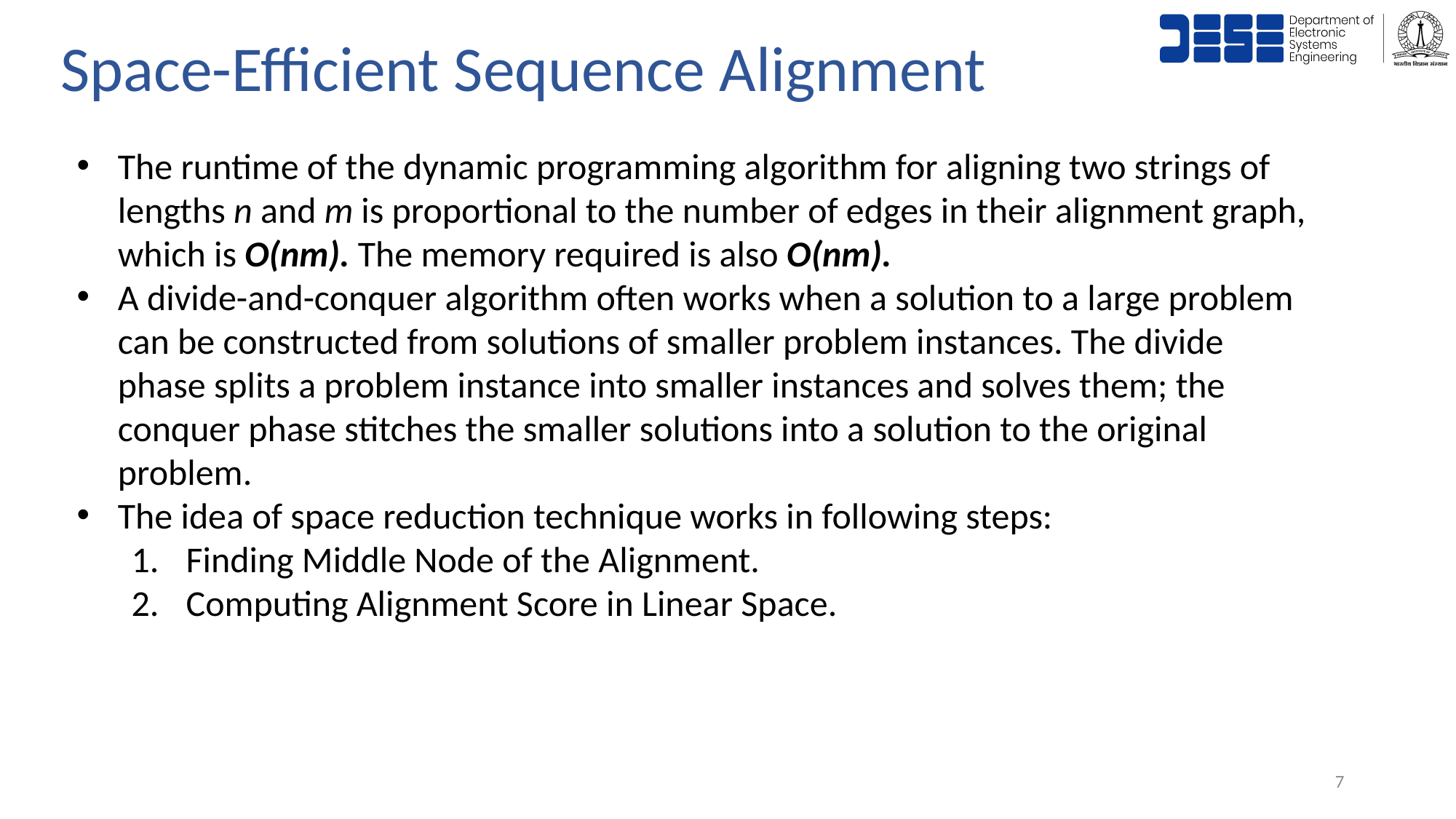

# Space-Efficient Sequence Alignment
The runtime of the dynamic programming algorithm for aligning two strings of lengths n and m is proportional to the number of edges in their alignment graph, which is O(nm). The memory required is also O(nm).
A divide-and-conquer algorithm often works when a solution to a large problem can be constructed from solutions of smaller problem instances. The divide phase splits a problem instance into smaller instances and solves them; the conquer phase stitches the smaller solutions into a solution to the original problem.
The idea of space reduction technique works in following steps:
Finding Middle Node of the Alignment.
Computing Alignment Score in Linear Space.
7